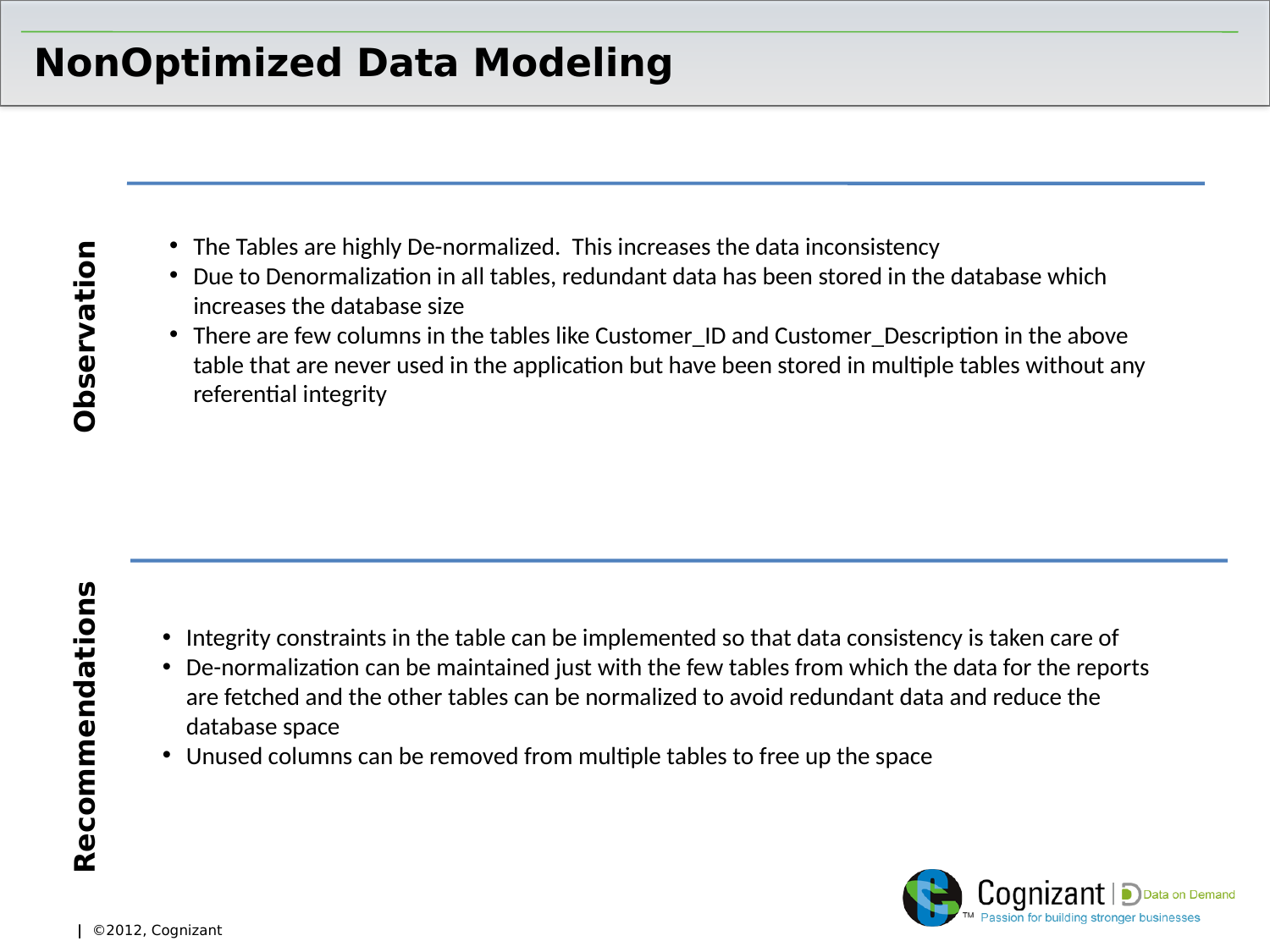

# NonOptimized Data Modeling

The Tables are highly De-normalized.  This increases the data inconsistency
Due to Denormalization in all tables, redundant data has been stored in the database which increases the database size
There are few columns in the tables like Customer_ID and Customer_Description in the above table that are never used in the application but have been stored in multiple tables without any referential integrity

Observation

Integrity constraints in the table can be implemented so that data consistency is taken care of
De-normalization can be maintained just with the few tables from which the data for the reports are fetched and the other tables can be normalized to avoid redundant data and reduce the database space
Unused columns can be removed from multiple tables to free up the space

Recommendations